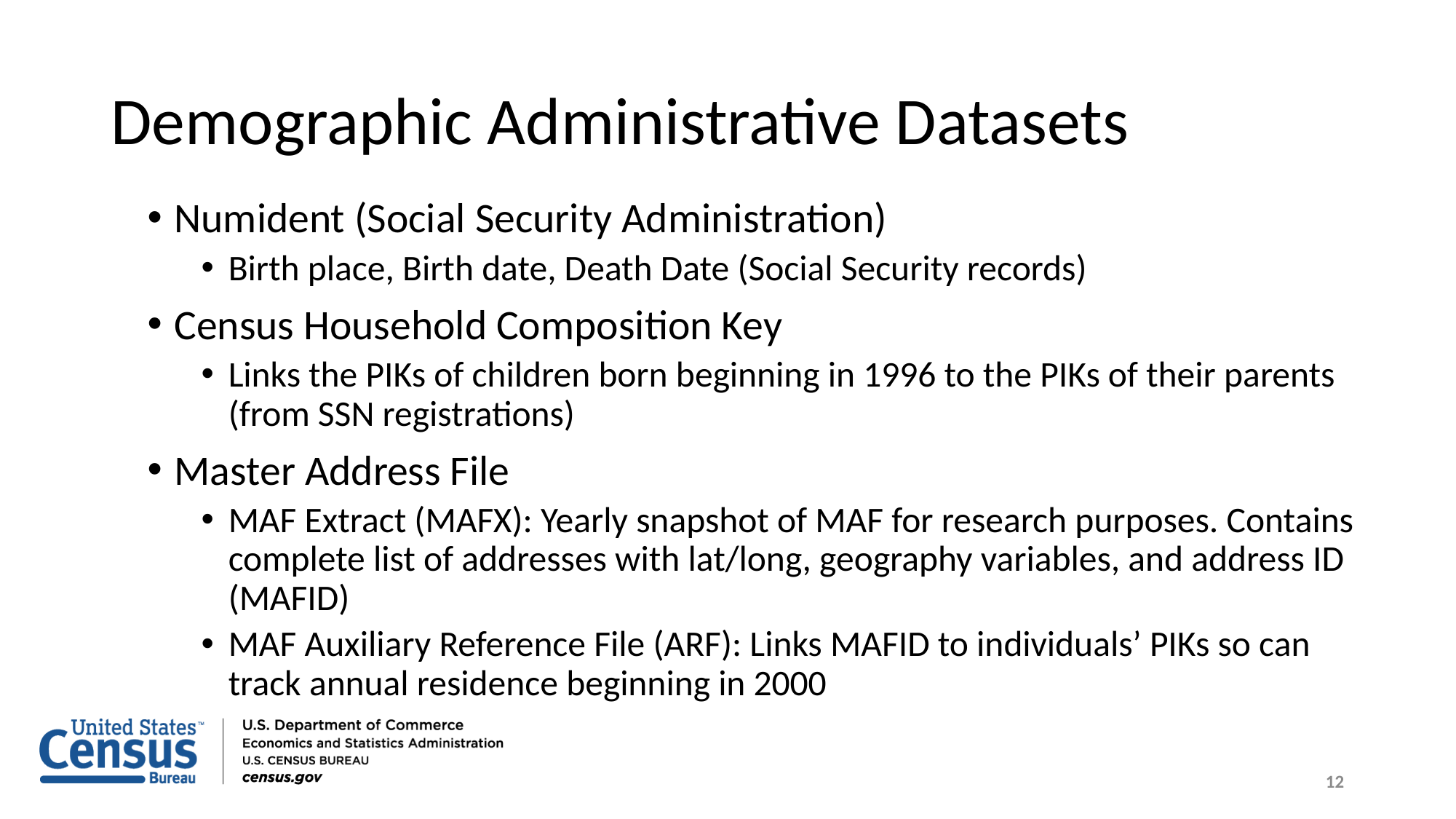

# Demographic Administrative Datasets
Numident (Social Security Administration)
Birth place, Birth date, Death Date (Social Security records)
Census Household Composition Key
Links the PIKs of children born beginning in 1996 to the PIKs of their parents (from SSN registrations)
Master Address File
MAF Extract (MAFX): Yearly snapshot of MAF for research purposes. Contains complete list of addresses with lat/long, geography variables, and address ID (MAFID)
MAF Auxiliary Reference File (ARF): Links MAFID to individuals’ PIKs so can track annual residence beginning in 2000

12